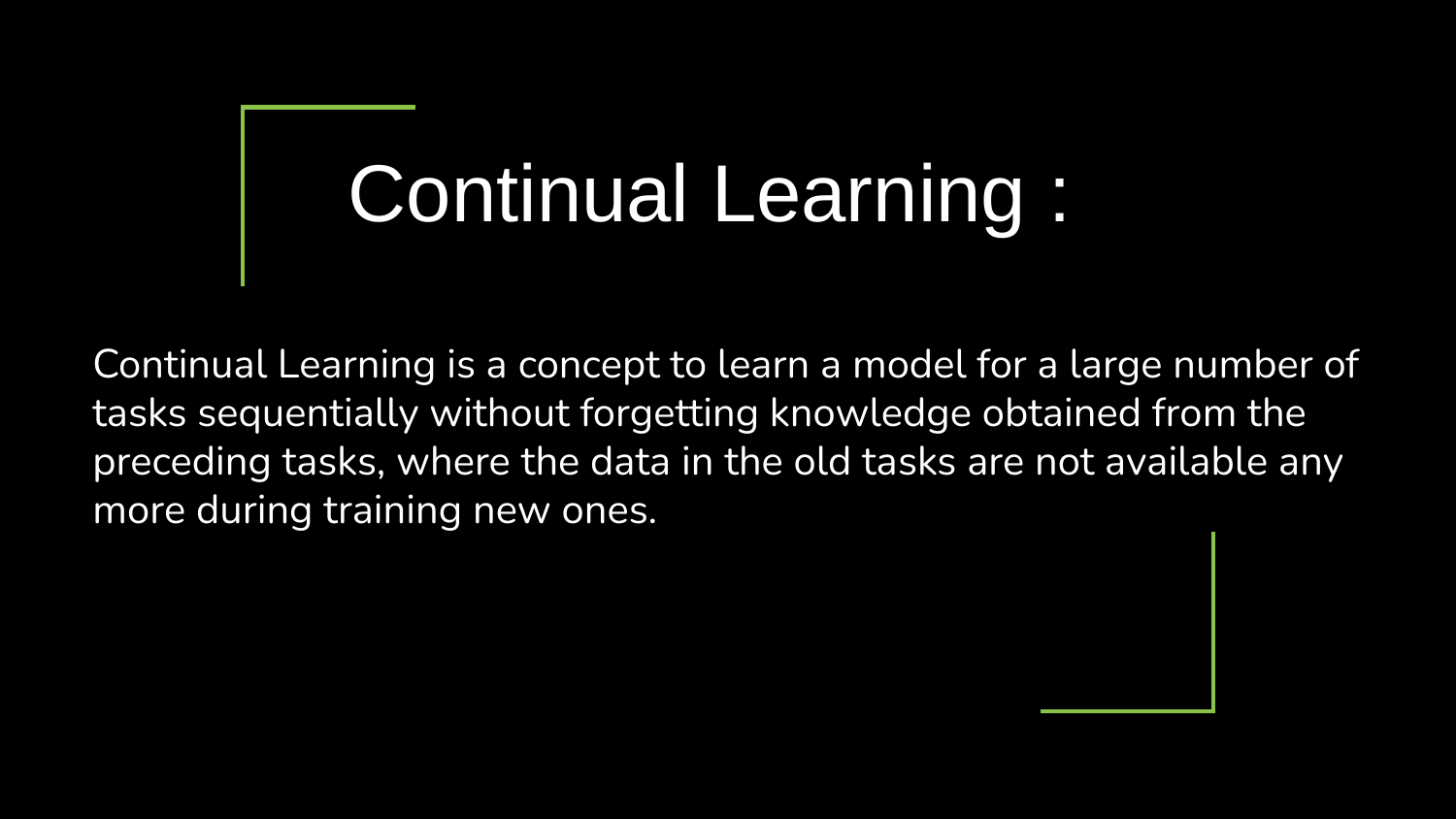

Continual Learning :

Continual Learning is a concept to learn a model for a large number of tasks sequentially without forgetting knowledge obtained from the preceding tasks, where the data in the old tasks are not available any more during training new ones.